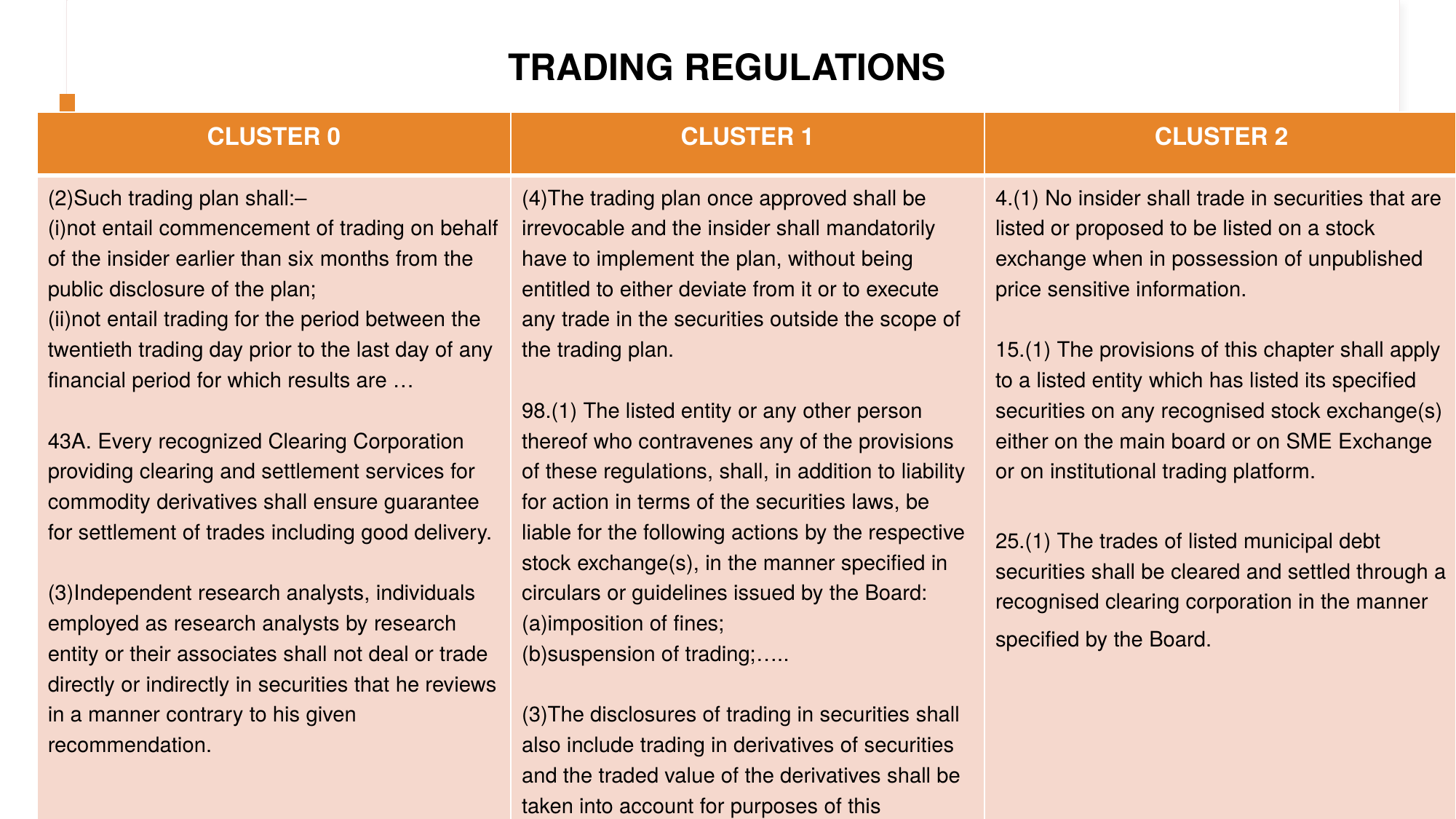

# TRADING REGULATIONS
| CLUSTER 0 | CLUSTER 1 | CLUSTER 2 |
| --- | --- | --- |
| (2)Such trading plan shall:– (i)not entail commencement of trading on behalf of the insider earlier than six months from the public disclosure of the plan; (ii)not entail trading for the period between the twentieth trading day prior to the last day of any financial period for which results are … 43A. Every recognized Clearing Corporation providing clearing and settlement services for commodity derivatives shall ensure guarantee for settlement of trades including good delivery.                   (3)Independent research analysts, individuals employed as research analysts by research entity or their associates shall not deal or trade directly or indirectly in securities that he reviews in a manner contrary to his given recommendation. | (4)The trading plan once approved shall be irrevocable and the insider shall mandatorily have to implement the plan, without being entitled to either deviate from it or to execute any trade in the securities outside the scope of the trading plan.                  98.(1) The listed entity or any other person thereof who contravenes any of the provisions of these regulations, shall, in addition to liability for action in terms of the securities laws, be liable for the following actions by the respective stock exchange(s), in the manner specified in circulars or guidelines issued by the Board: (a)imposition of fines; (b)suspension of trading;….. (3)The disclosures of trading in securities shall also include trading in derivatives of securities and the traded value of the derivatives shall be taken into account for purposes of this Chapter. | 4.(1) No insider shall trade in securities that are listed or proposed to be listed on a stock exchange when in possession of unpublished price sensitive information. 15.(1) The provisions of this chapter shall apply to a listed entity which has listed its specified securities on any recognised stock exchange(s) either on the main board or on SME Exchange or on institutional trading platform.                    25.(1) The trades of listed municipal debt securities shall be cleared and settled through a recognised clearing corporation in the manner specified by the Board. |